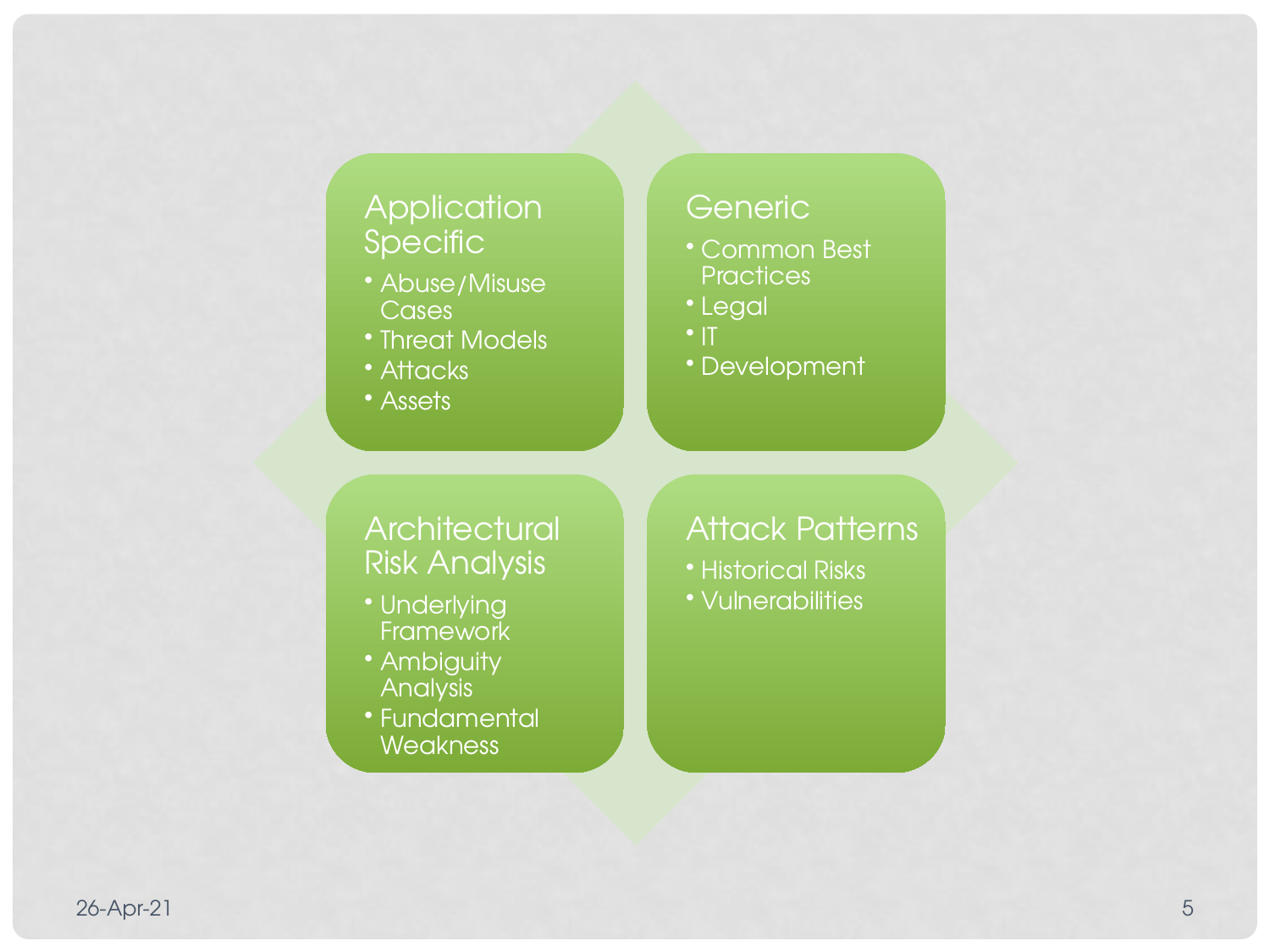

Application Specific
Abuse/Misuse Cases
Threat Models
Attacks
Assets
Generic
Common Best Practices
Legal
IT
Development
Architectural Risk Analysis
Underlying Framework
Ambiguity Analysis
Fundamental Weakness
Attack Patterns
Historical Risks
Vulnerabilities
26-Apr-21
5